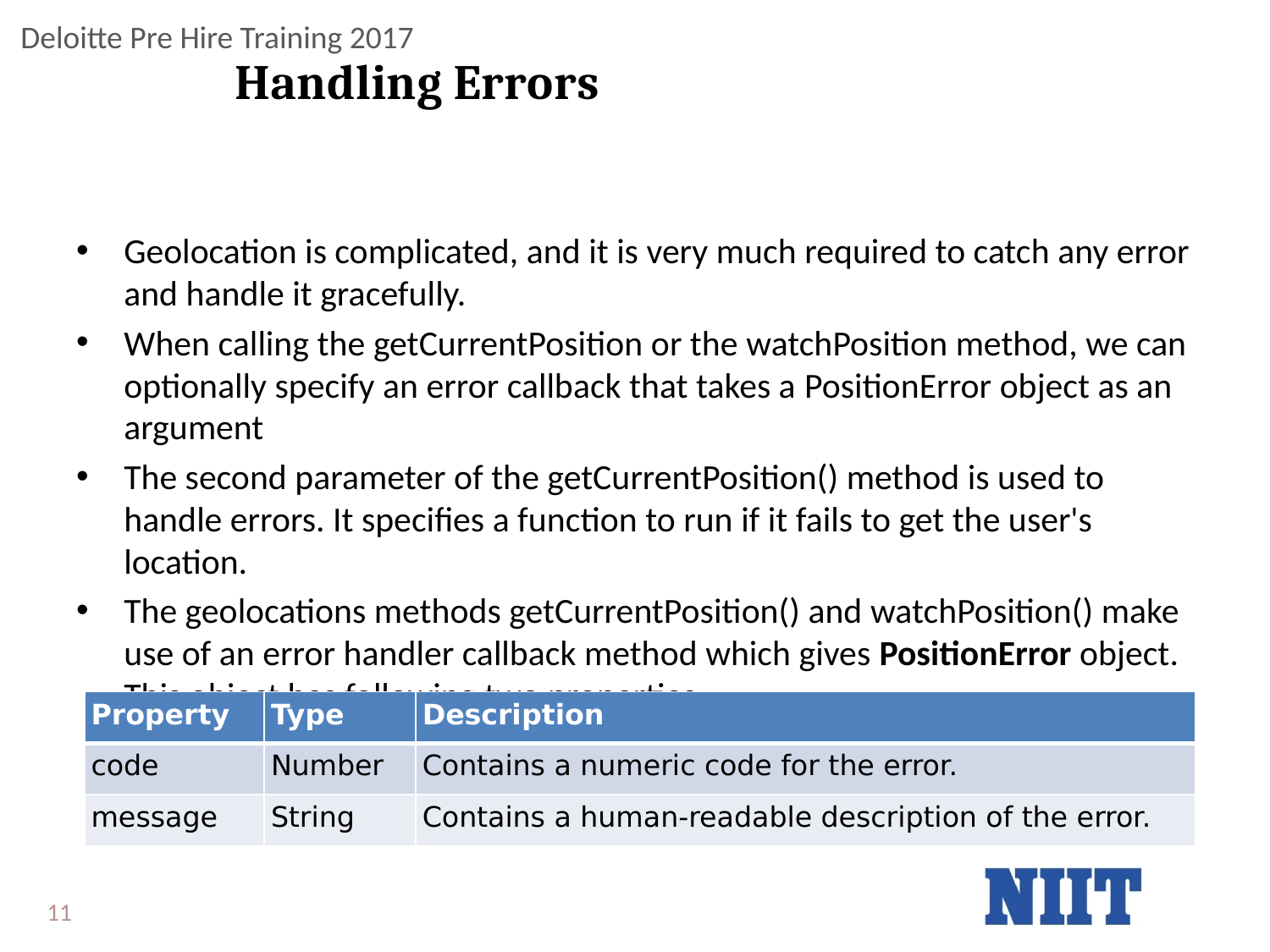

# Handling Errors
Geolocation is complicated, and it is very much required to catch any error and handle it gracefully.
When calling the getCurrentPosition or the watchPosition method, we can optionally specify an error callback that takes a PositionError object as an argument
The second parameter of the getCurrentPosition() method is used to handle errors. It specifies a function to run if it fails to get the user's location.
The geolocations methods getCurrentPosition() and watchPosition() make use of an error handler callback method which gives PositionError object. This object has following two properties:
| Property | Type | Description |
| --- | --- | --- |
| code | Number | Contains a numeric code for the error. |
| message | String | Contains a human-readable description of the error. |
11